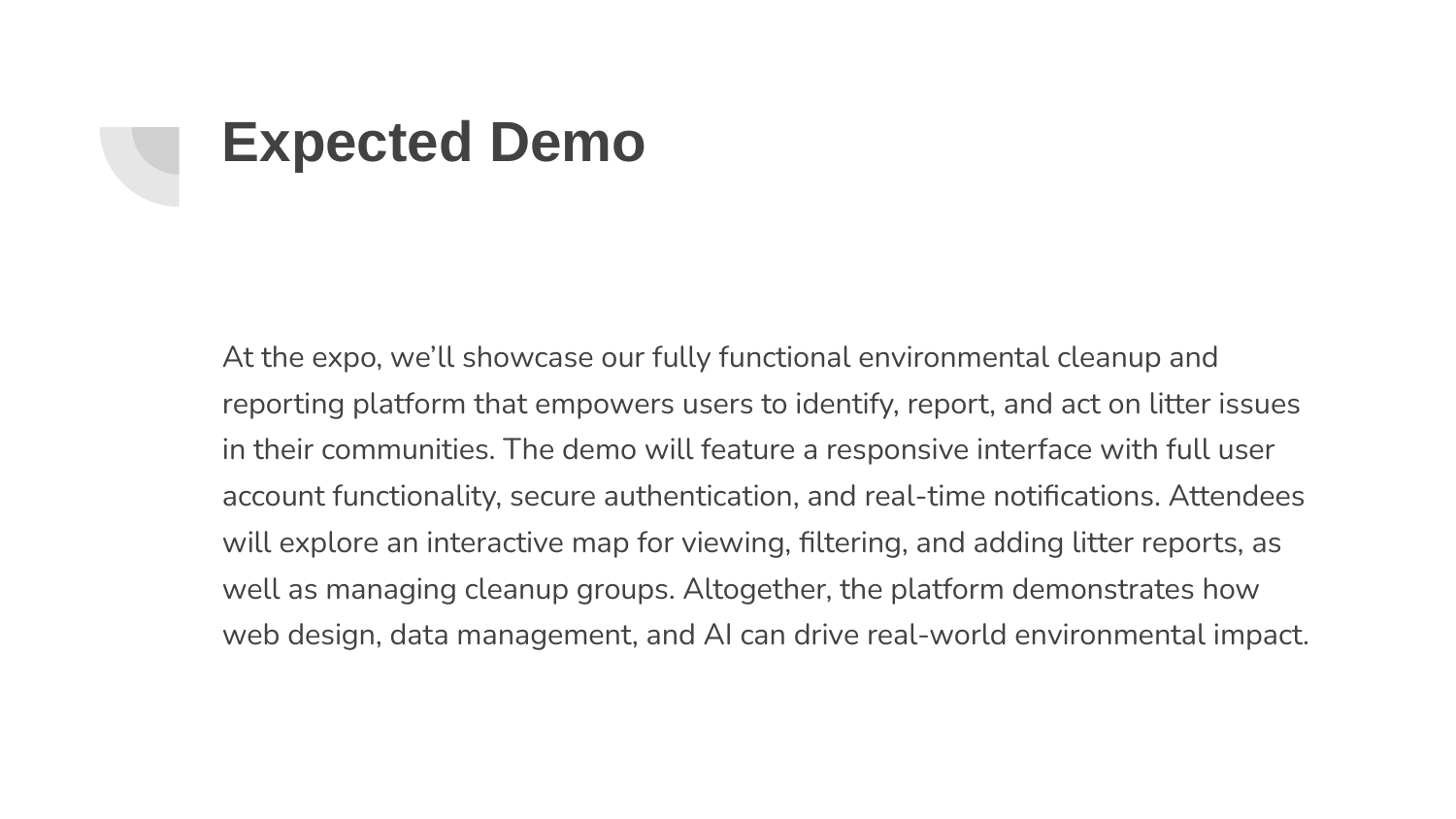

# Expected Demo
At the expo, we’ll showcase our fully functional environmental cleanup and reporting platform that empowers users to identify, report, and act on litter issues in their communities. The demo will feature a responsive interface with full user account functionality, secure authentication, and real-time notifications. Attendees will explore an interactive map for viewing, filtering, and adding litter reports, as well as managing cleanup groups. Altogether, the platform demonstrates how web design, data management, and AI can drive real-world environmental impact.